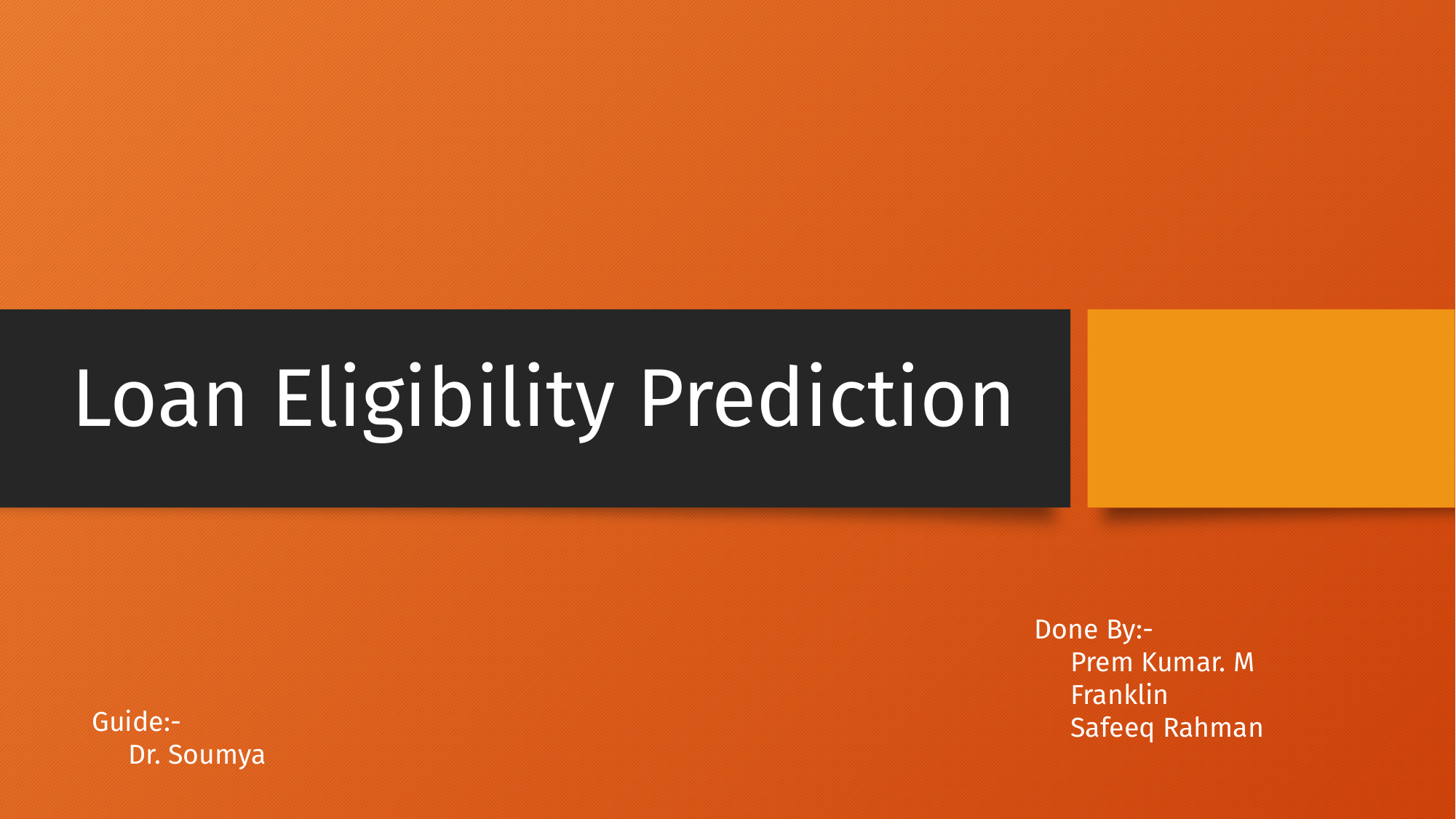

# Loan Eligibility Prediction
Done By:-
     Prem Kumar. M
     Franklin
     Safeeq Rahman
Guide:-
     Dr. Soumya